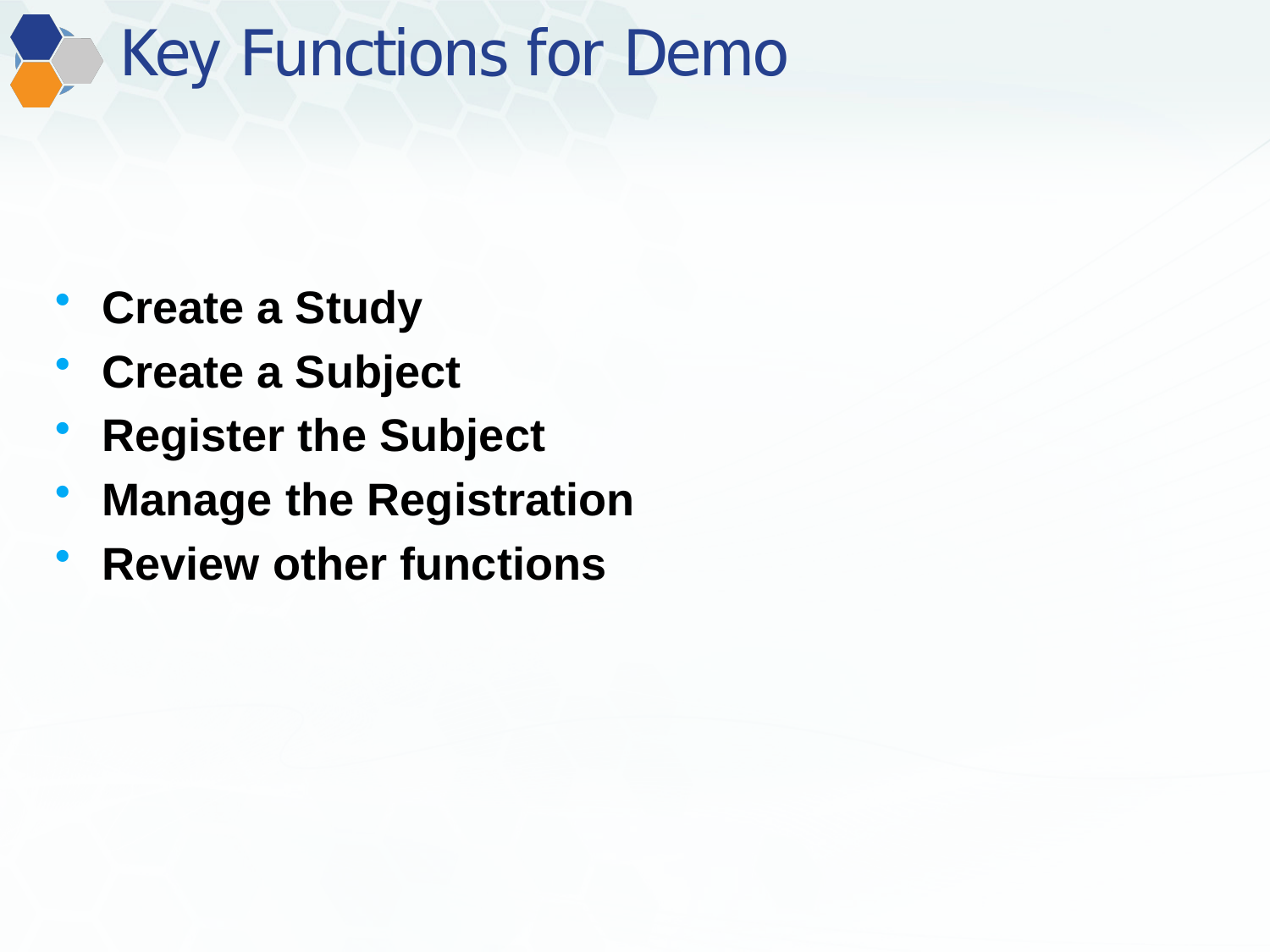

Key Functions for Demo

Create a Study
Create a Subject
Register the Subject
Manage the Registration
Review other functions